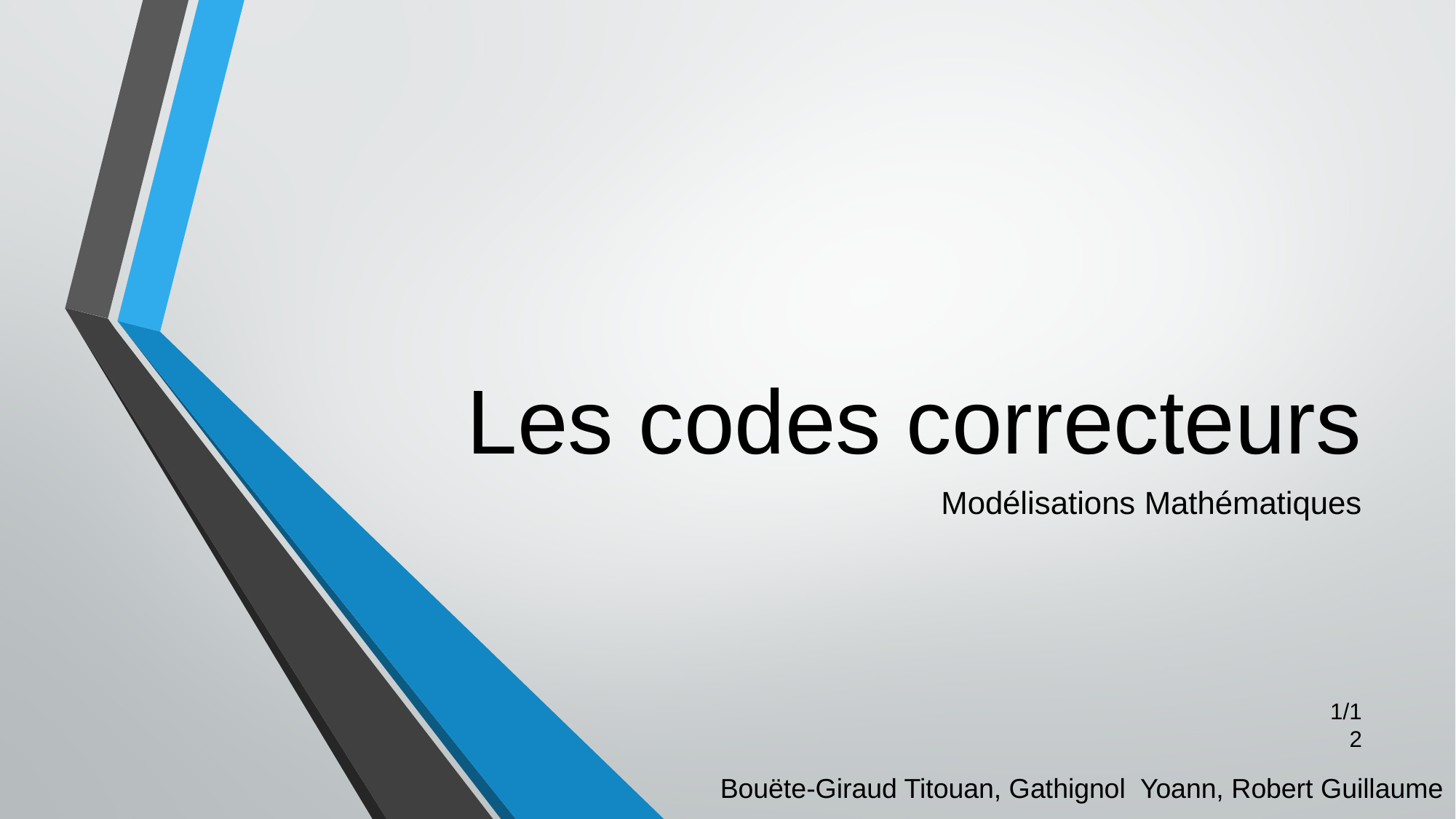

# Les codes correcteurs
Modélisations Mathématiques
1/12
Bouëte-Giraud Titouan, Gathignol  Yoann, Robert Guillaume